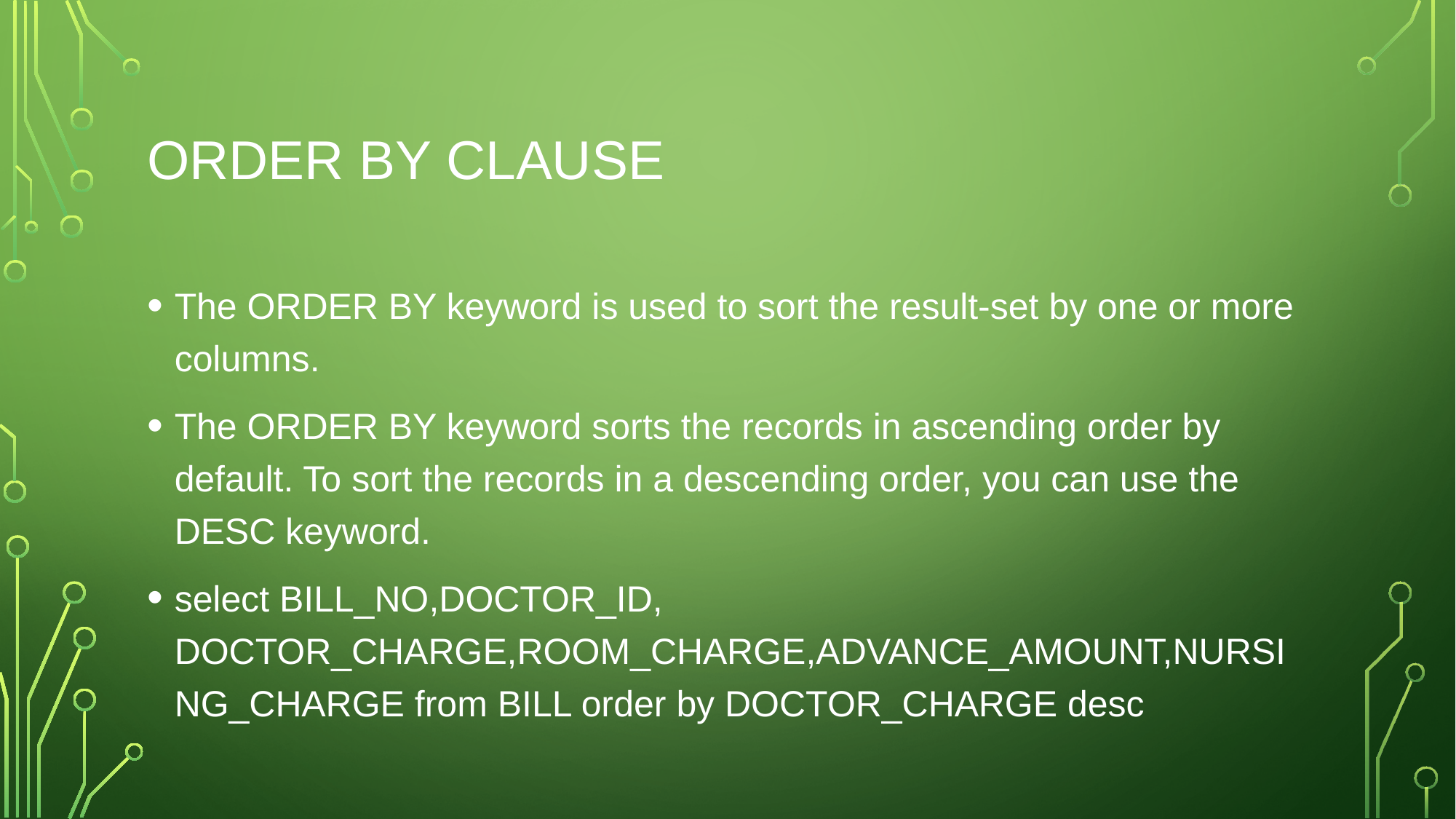

# Order by clause
The ORDER BY keyword is used to sort the result-set by one or more columns.
The ORDER BY keyword sorts the records in ascending order by default. To sort the records in a descending order, you can use the DESC keyword.
select BILL_NO,DOCTOR_ID, DOCTOR_CHARGE,ROOM_CHARGE,ADVANCE_AMOUNT,NURSING_CHARGE from BILL order by DOCTOR_CHARGE desc